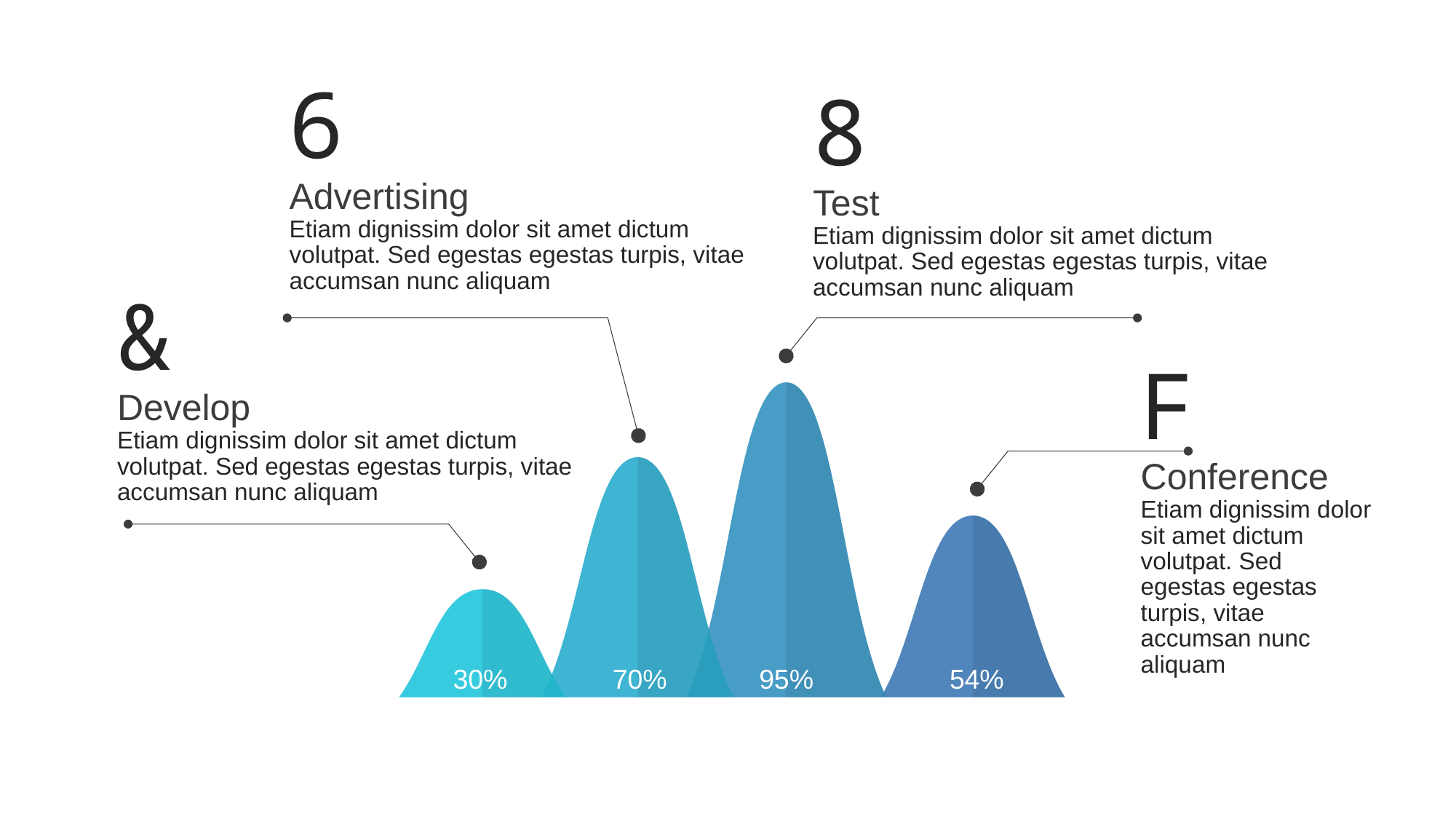

6
Advertising
Etiam dignissim dolor sit amet dictum volutpat. Sed egestas egestas turpis, vitae accumsan nunc aliquam

8
Test
Etiam dignissim dolor sit amet dictum volutpat. Sed egestas egestas turpis, vitae accumsan nunc aliquam

&
Develop
Etiam dignissim dolor sit amet dictum volutpat. Sed egestas egestas turpis, vitae accumsan nunc aliquam

F
Conference
Etiam dignissim dolor sit amet dictum volutpat. Sed egestas egestas turpis, vitae accumsan nunc aliquam

95%

70%

54%

30%